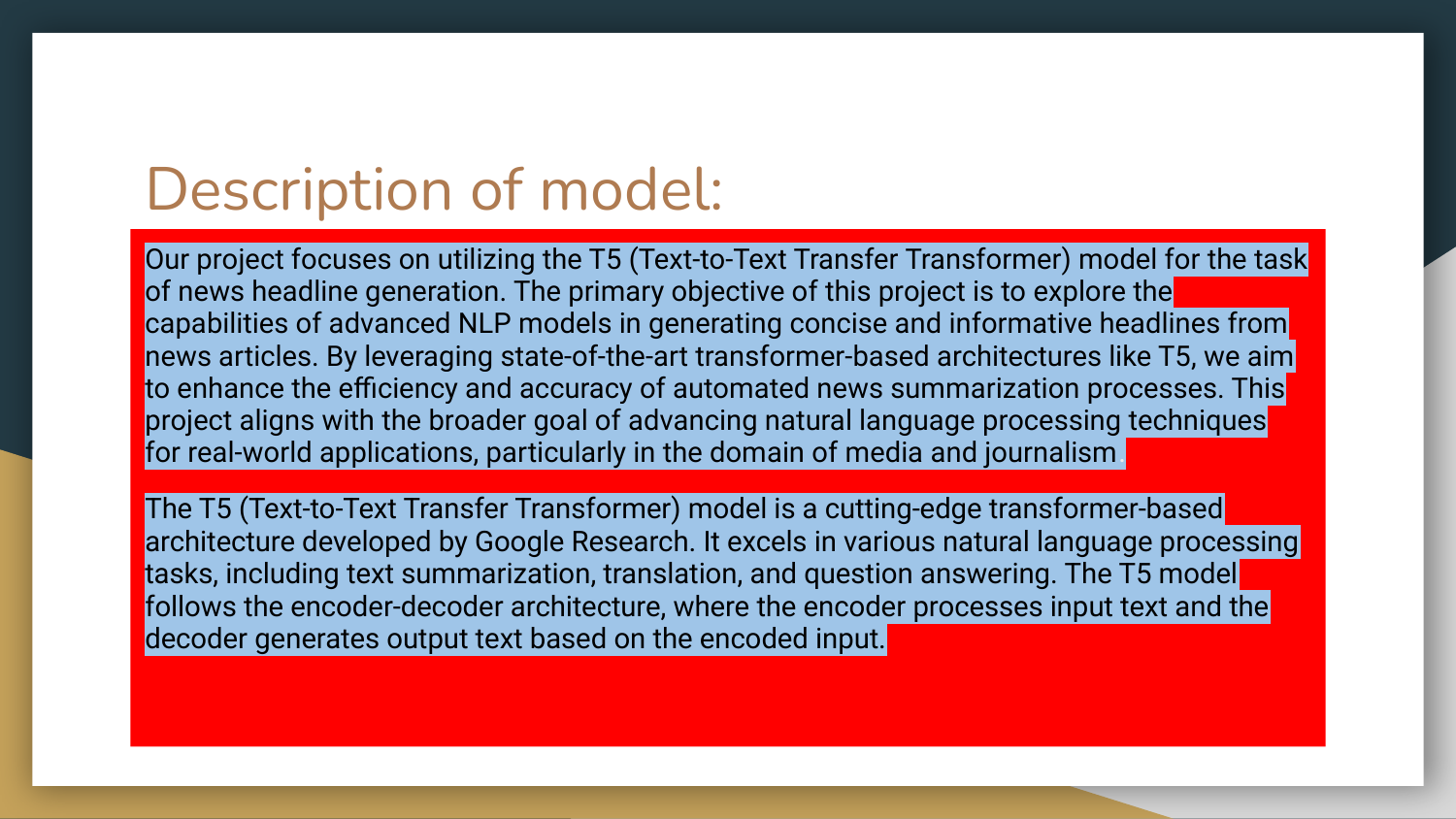

# Description of model:
Our project focuses on utilizing the T5 (Text-to-Text Transfer Transformer) model for the task of news headline generation. The primary objective of this project is to explore the capabilities of advanced NLP models in generating concise and informative headlines from news articles. By leveraging state-of-the-art transformer-based architectures like T5, we aim to enhance the efficiency and accuracy of automated news summarization processes. This project aligns with the broader goal of advancing natural language processing techniques for real-world applications, particularly in the domain of media and journalism.
The T5 (Text-to-Text Transfer Transformer) model is a cutting-edge transformer-based architecture developed by Google Research. It excels in various natural language processing tasks, including text summarization, translation, and question answering. The T5 model follows the encoder-decoder architecture, where the encoder processes input text and the decoder generates output text based on the encoded input.